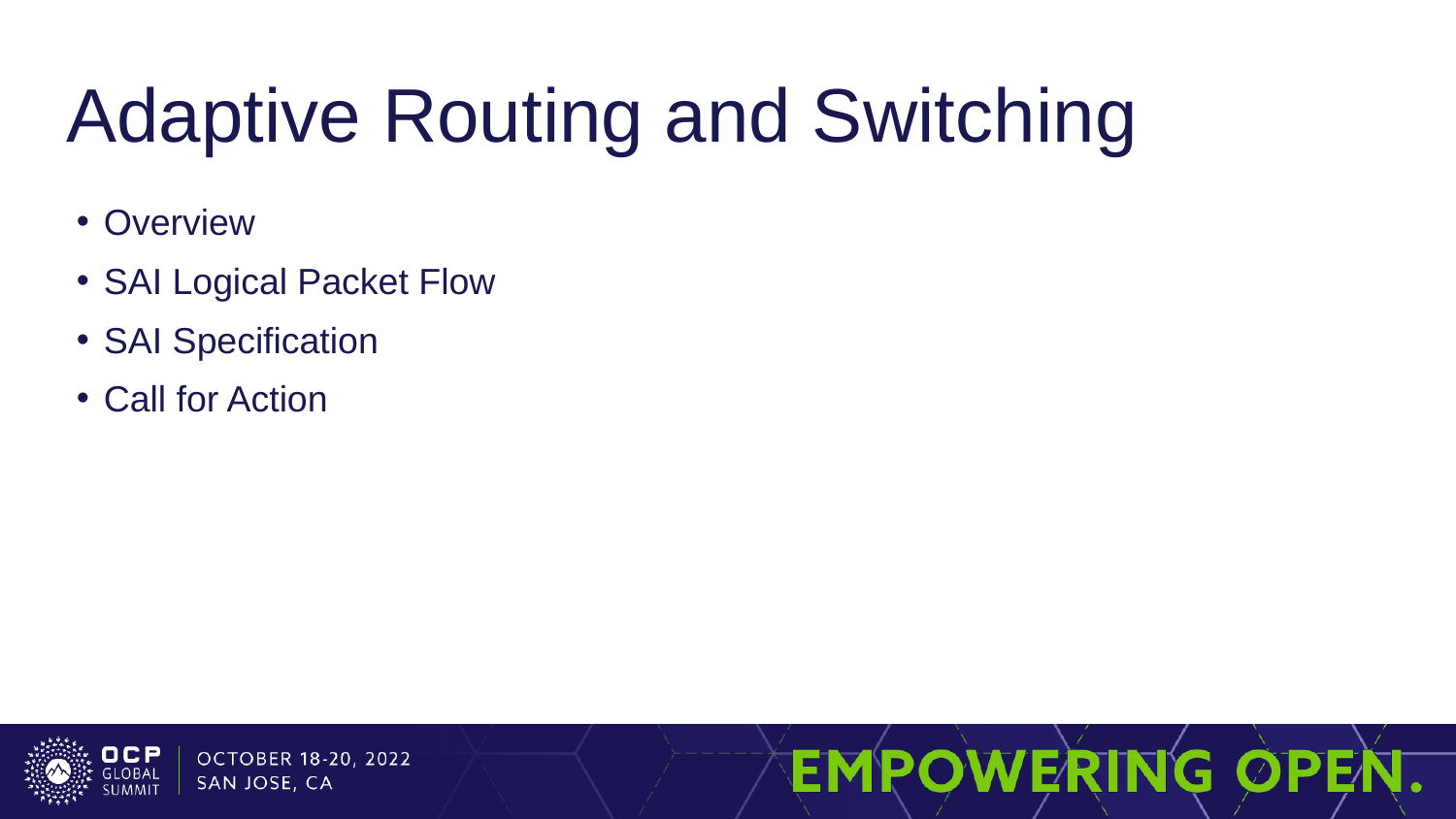

# Adaptive Routing and Switching
Overview
SAI Logical Packet Flow
SAI Specification
Call for Action